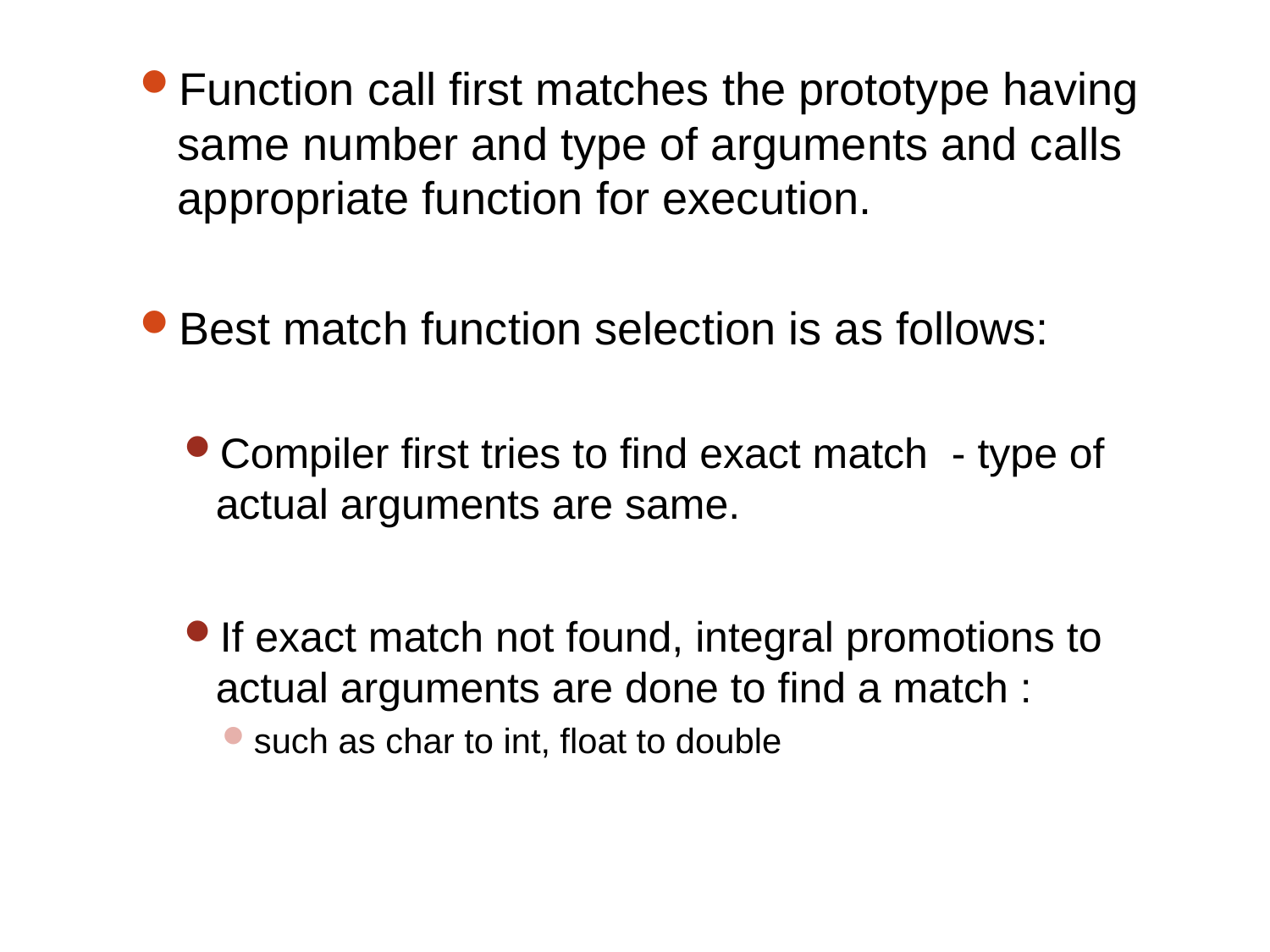

35
Function call first matches the prototype having same number and type of arguments and calls appropriate function for execution.

Best match function selection is as follows:

Compiler first tries to find exact match  - type of actual arguments are same.

If exact match not found, integral promotions to actual arguments are done to find a match :
such as char to int, float to double